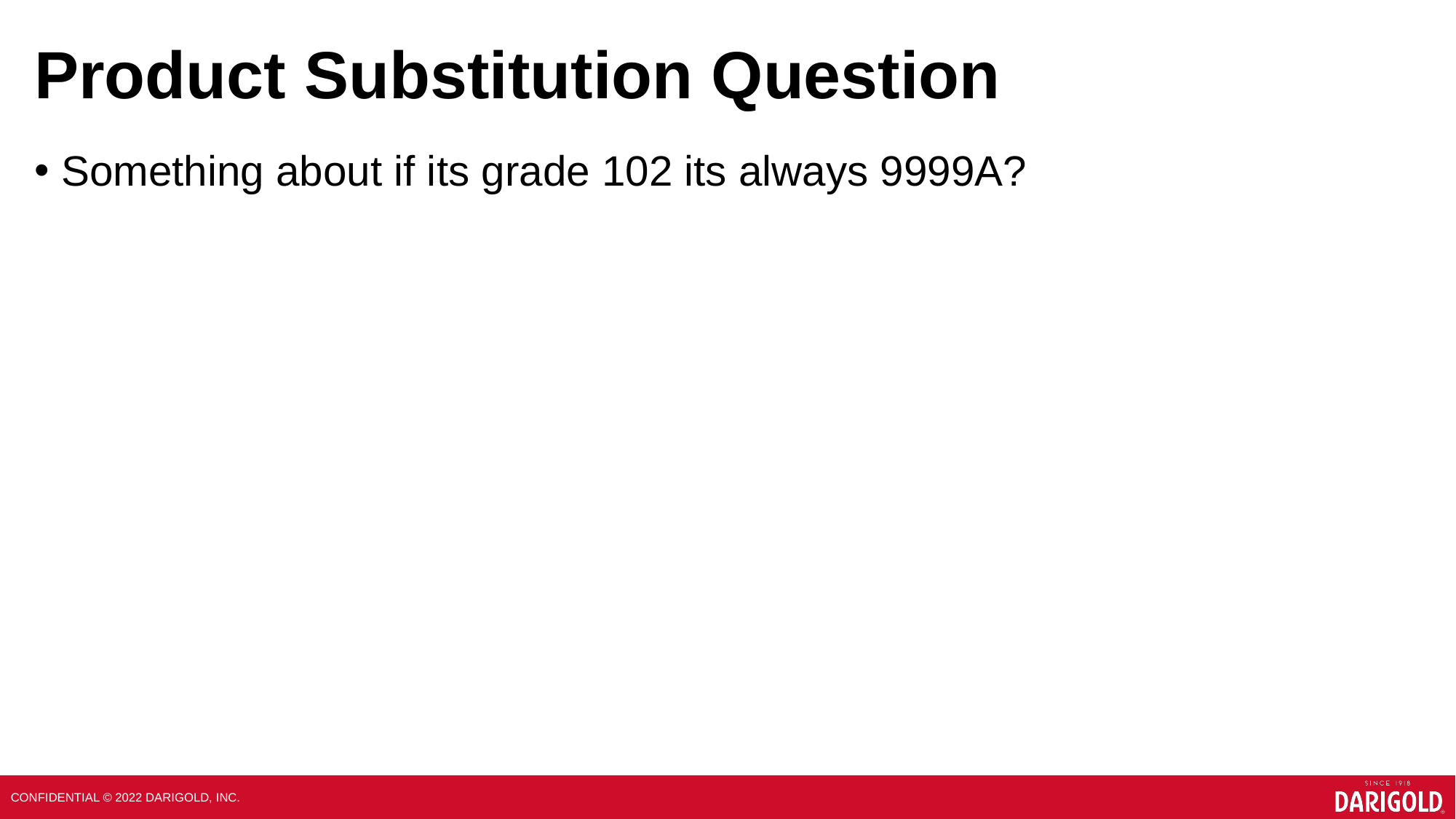

# Product Substitution Question
Something about if its grade 102 its always 9999A?